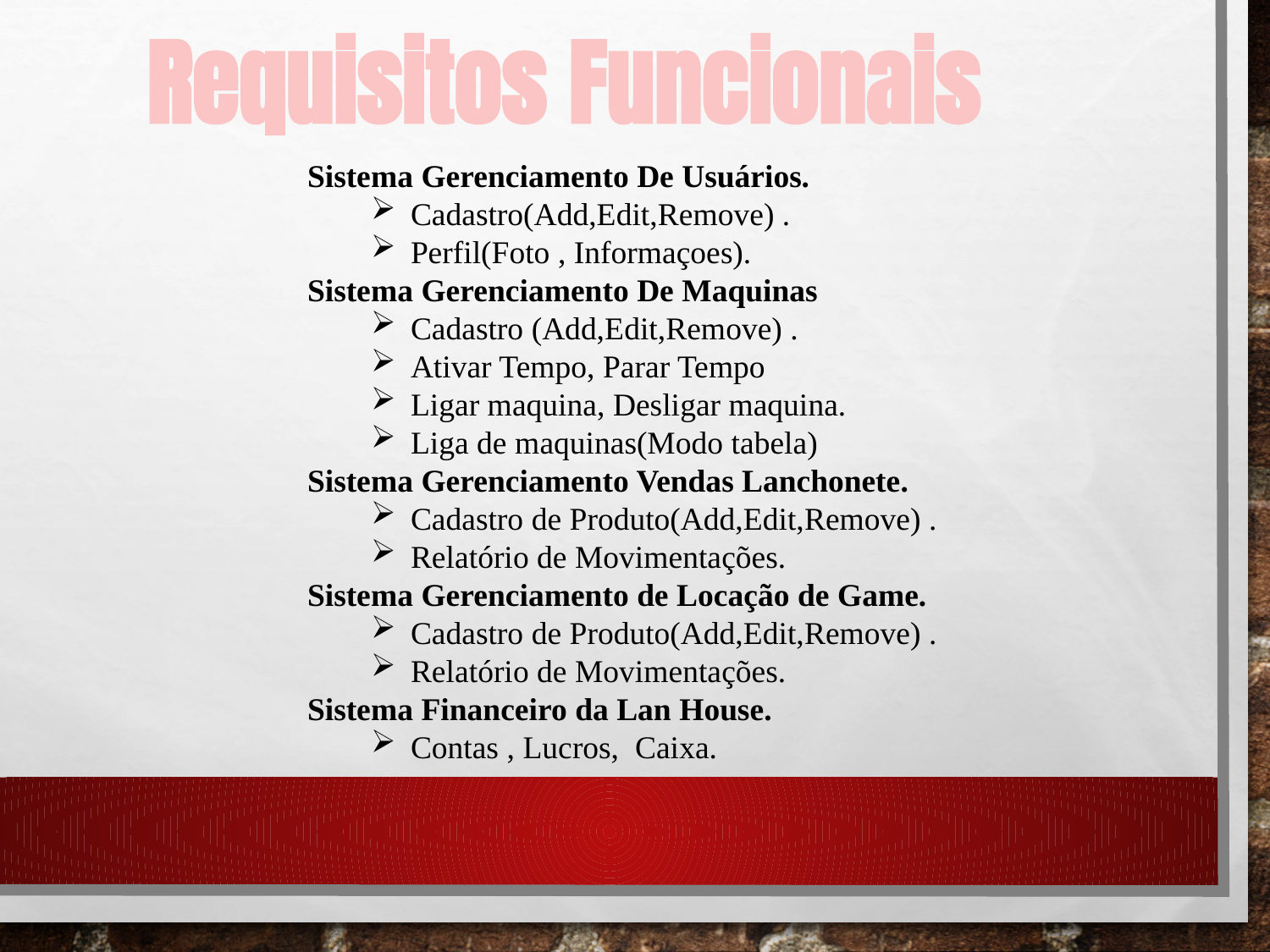

Requisitos Funcionais
Sistema Gerenciamento De Usuários.
Cadastro(Add,Edit,Remove) .
Perfil(Foto , Informaçoes).
Sistema Gerenciamento De Maquinas
Cadastro (Add,Edit,Remove) .
Ativar Tempo, Parar Tempo
Ligar maquina, Desligar maquina.
Liga de maquinas(Modo tabela)
Sistema Gerenciamento Vendas Lanchonete.
Cadastro de Produto(Add,Edit,Remove) .
Relatório de Movimentações.
Sistema Gerenciamento de Locação de Game.
Cadastro de Produto(Add,Edit,Remove) .
Relatório de Movimentações.
Sistema Financeiro da Lan House.
Contas , Lucros,  Caixa.